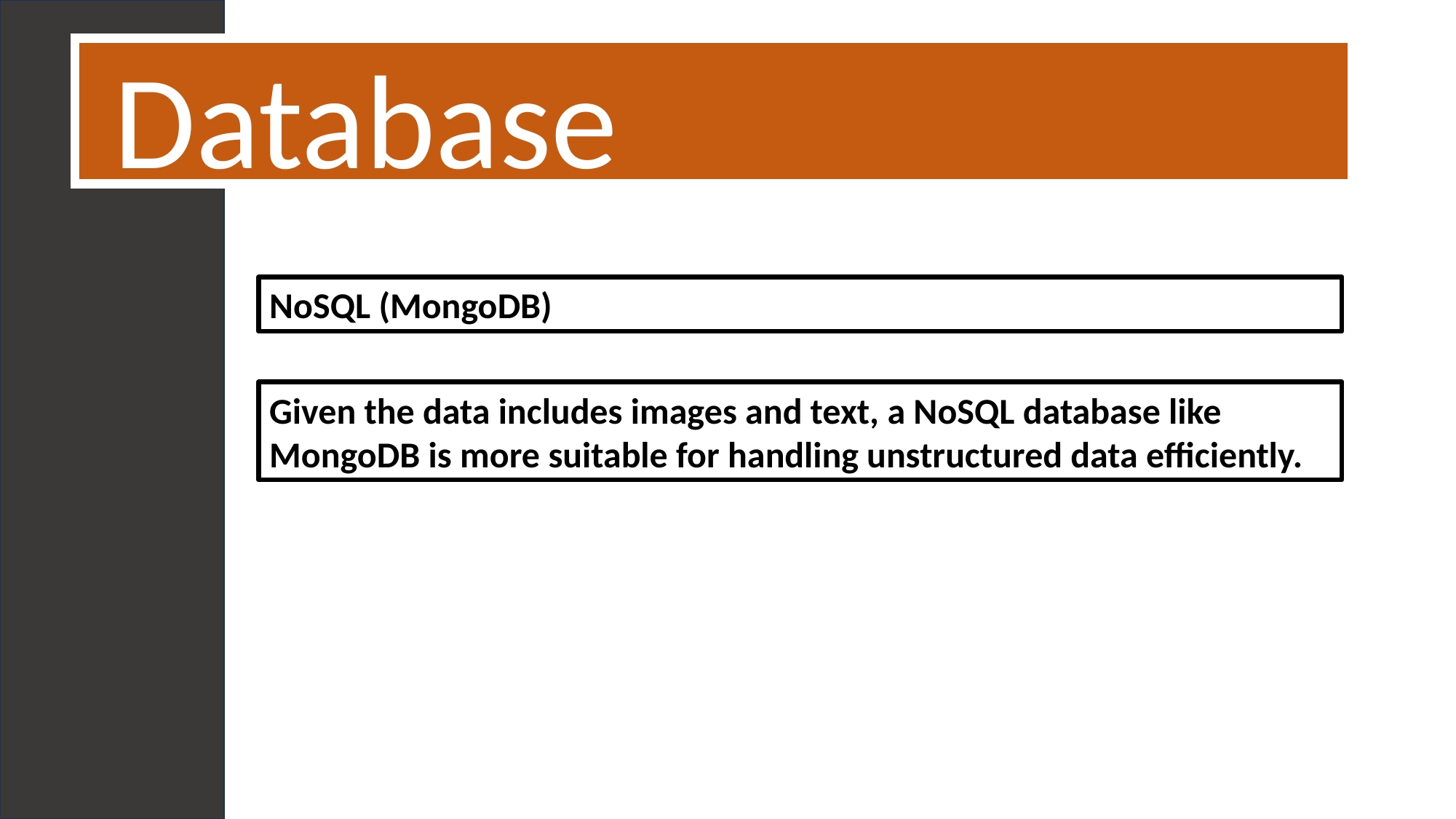

Database
NoSQL (MongoDB)
Given the data includes images and text, a NoSQL database like MongoDB is more suitable for handling unstructured data efficiently.